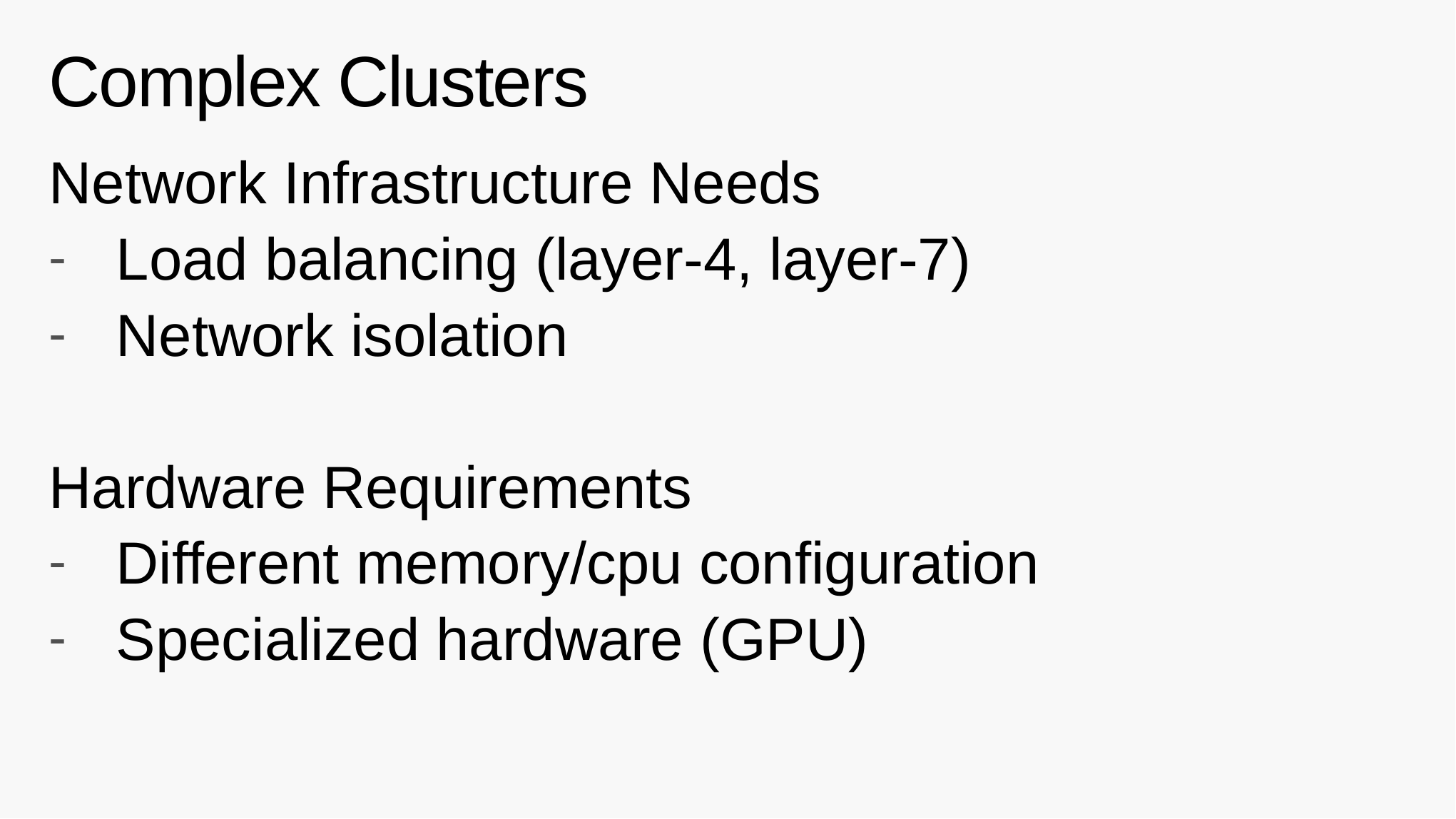

# Complex Clusters
Network Infrastructure Needs
Load balancing (layer-4, layer-7)
Network isolation

Hardware Requirements
Different memory/cpu configuration
Specialized hardware (GPU)